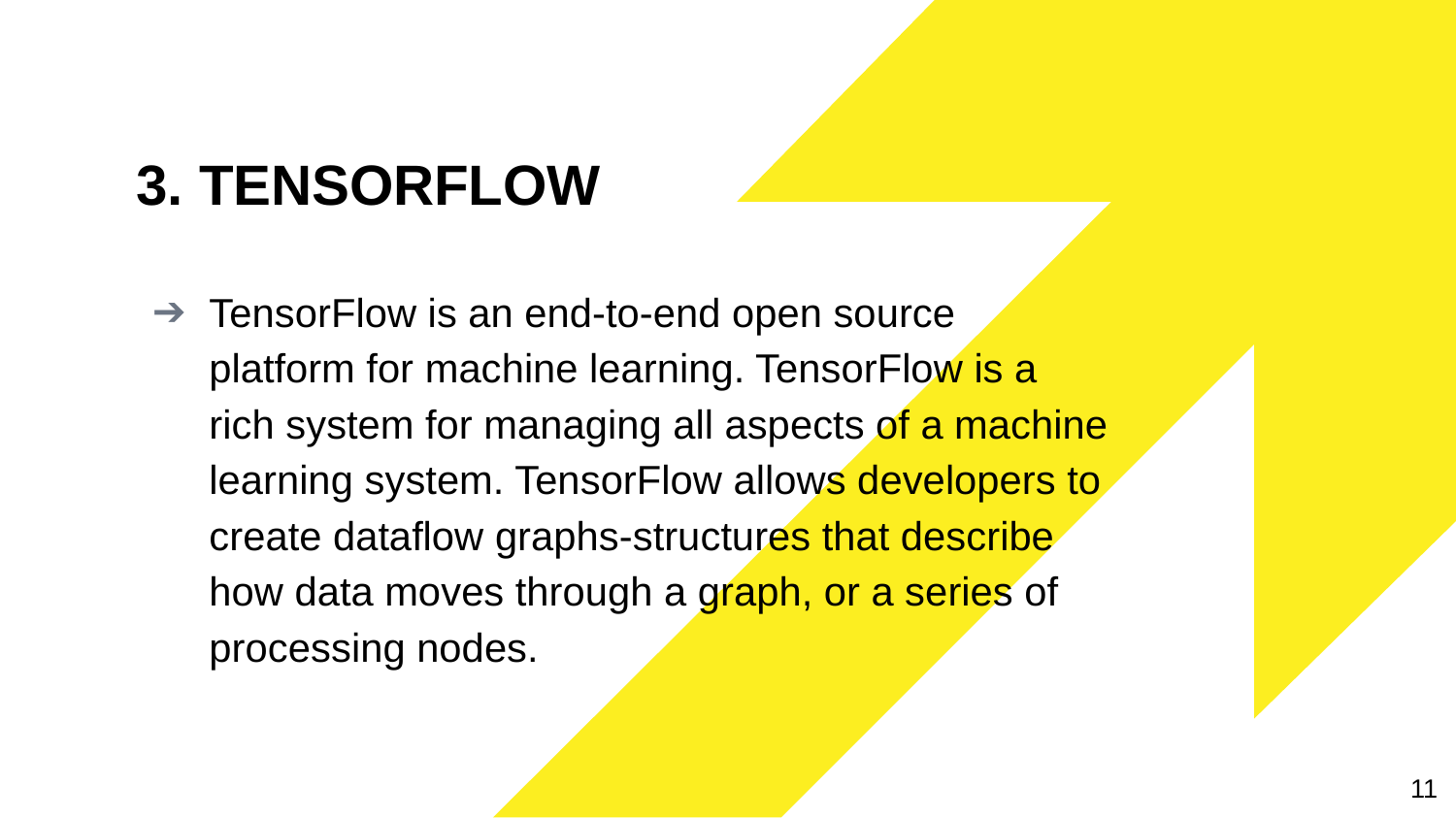

# 3. TENSORFLOW
TensorFlow is an end-to-end open source platform for machine learning. TensorFlow is a rich system for managing all aspects of a machine learning system. TensorFlow allows developers to create dataflow graphs-structures that describe how data moves through a graph, or a series of processing nodes.
11